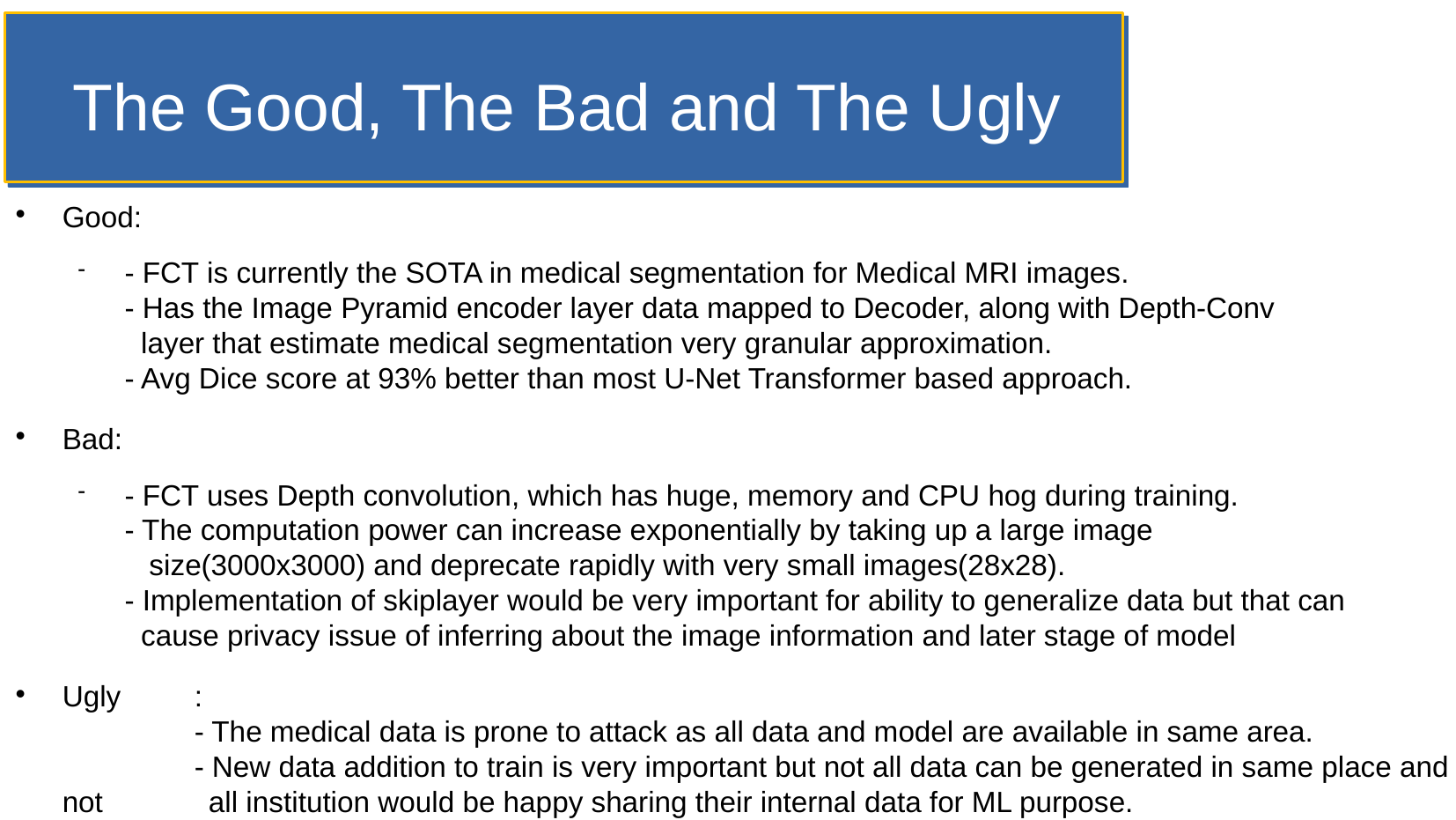

The Good, The Bad and The Ugly
Good:
- FCT is currently the SOTA in medical segmentation for Medical MRI images.
- Has the Image Pyramid encoder layer data mapped to Decoder, along with Depth-Conv 	                    layer that estimate medical segmentation very granular approximation.
- Avg Dice score at 93% better than most U-Net Transformer based approach.
Bad:
- FCT uses Depth convolution, which has huge, memory and CPU hog during training.
- The computation power can increase exponentially by taking up a large image                                        size(3000x3000) and deprecate rapidly with very small images(28x28).
- Implementation of skiplayer would be very important for ability to generalize data but that can                cause privacy issue of inferring about the image information and later stage of model
Ugly	:
	- The medical data is prone to attack as all data and model are available in same area.
	- New data addition to train is very important but not all data can be generated in same place and not             all institution would be happy sharing their internal data for ML purpose.